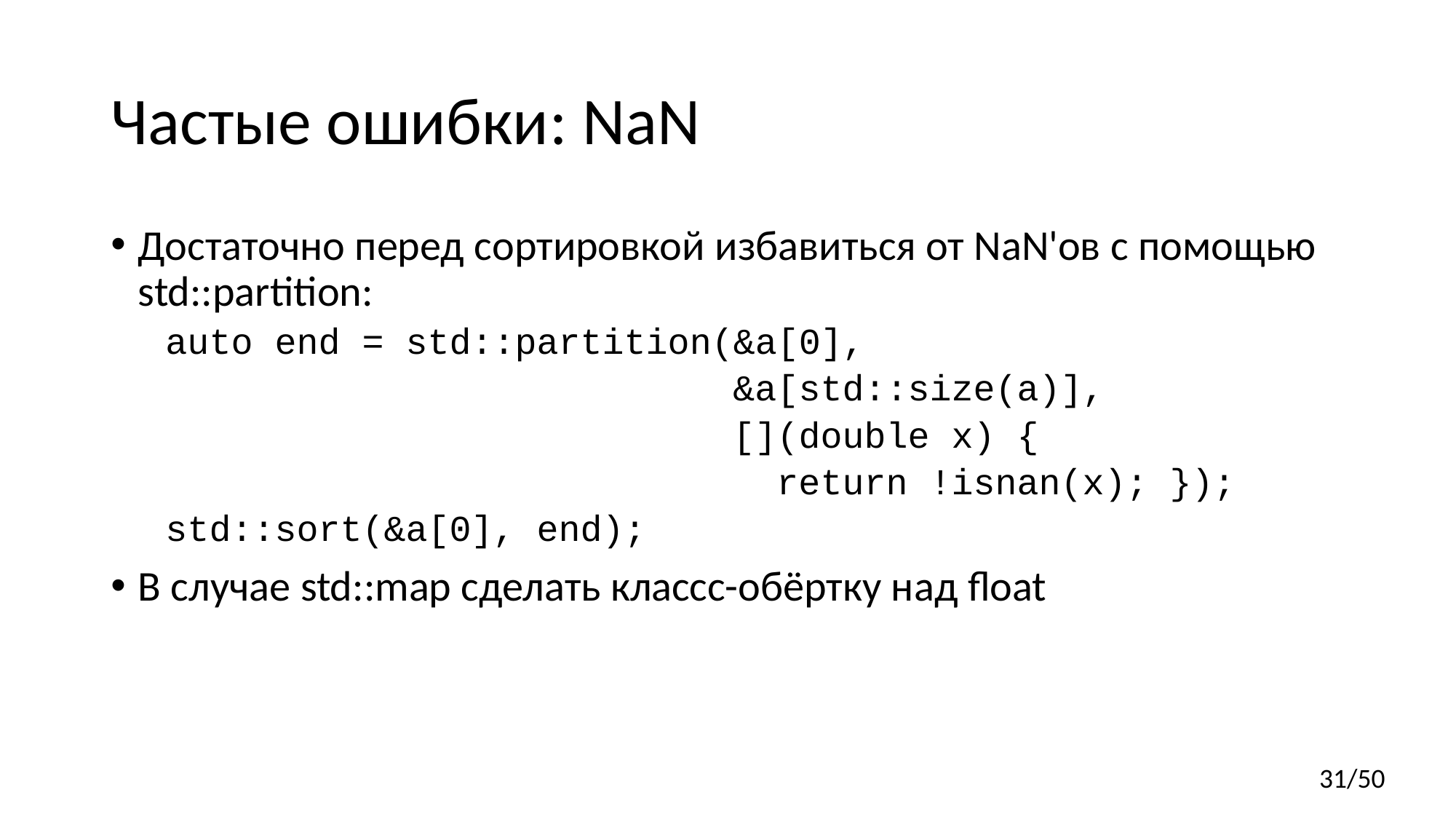

# Частые ошибки: NaN
Достаточно перед сортировкой избавиться от NaN'ов с помощью std::partition:
auto end = std::partition(&a[0],
                          &a[std::size(a)],
                          [](double x) {
                            return !isnan(x); });
std::sort(&a[0], end);
В случае std::map сделать классс-обёртку над float